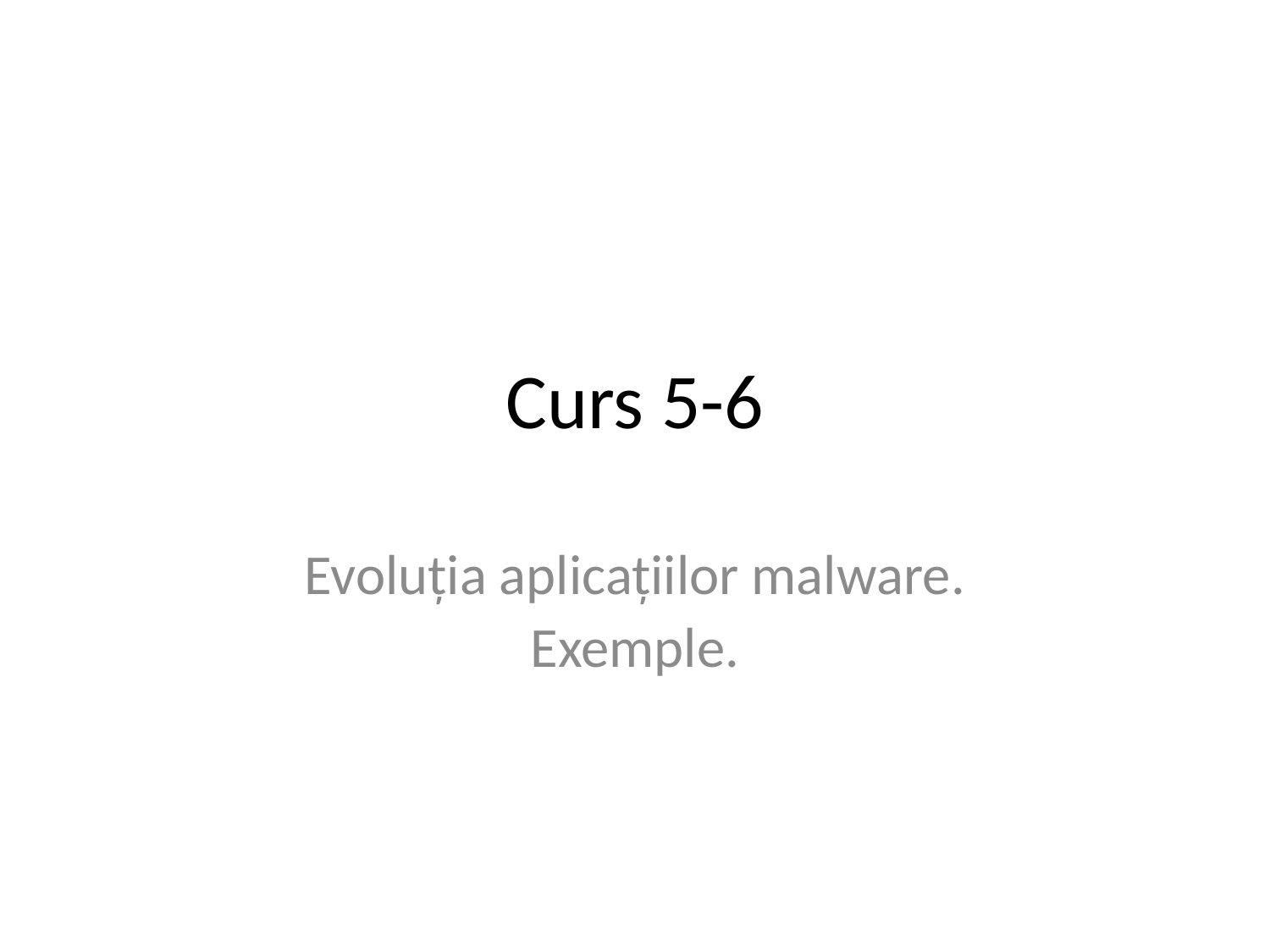

# Curs 5-6
Evoluția aplicațiilor malware.
Exemple.